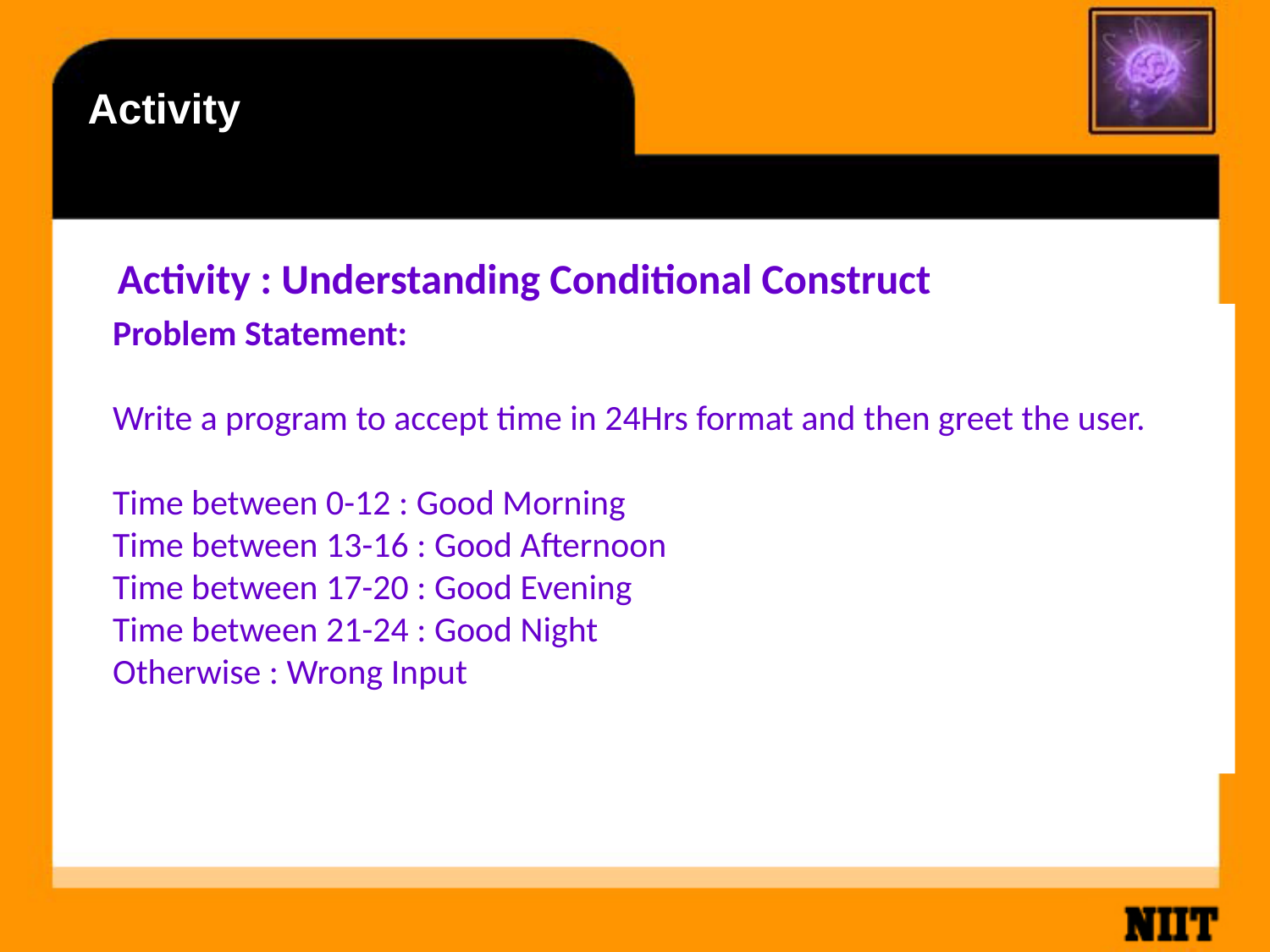

# Activity
Activity : Understanding Conditional Construct

Problem Statement:

Write a program to accept time in 24Hrs format and then greet the user.

Time between 0-12 : Good Morning
Time between 13-16 : Good Afternoon
Time between 17-20 : Good Evening
Time between 21-24 : Good Night
Otherwise : Wrong Input